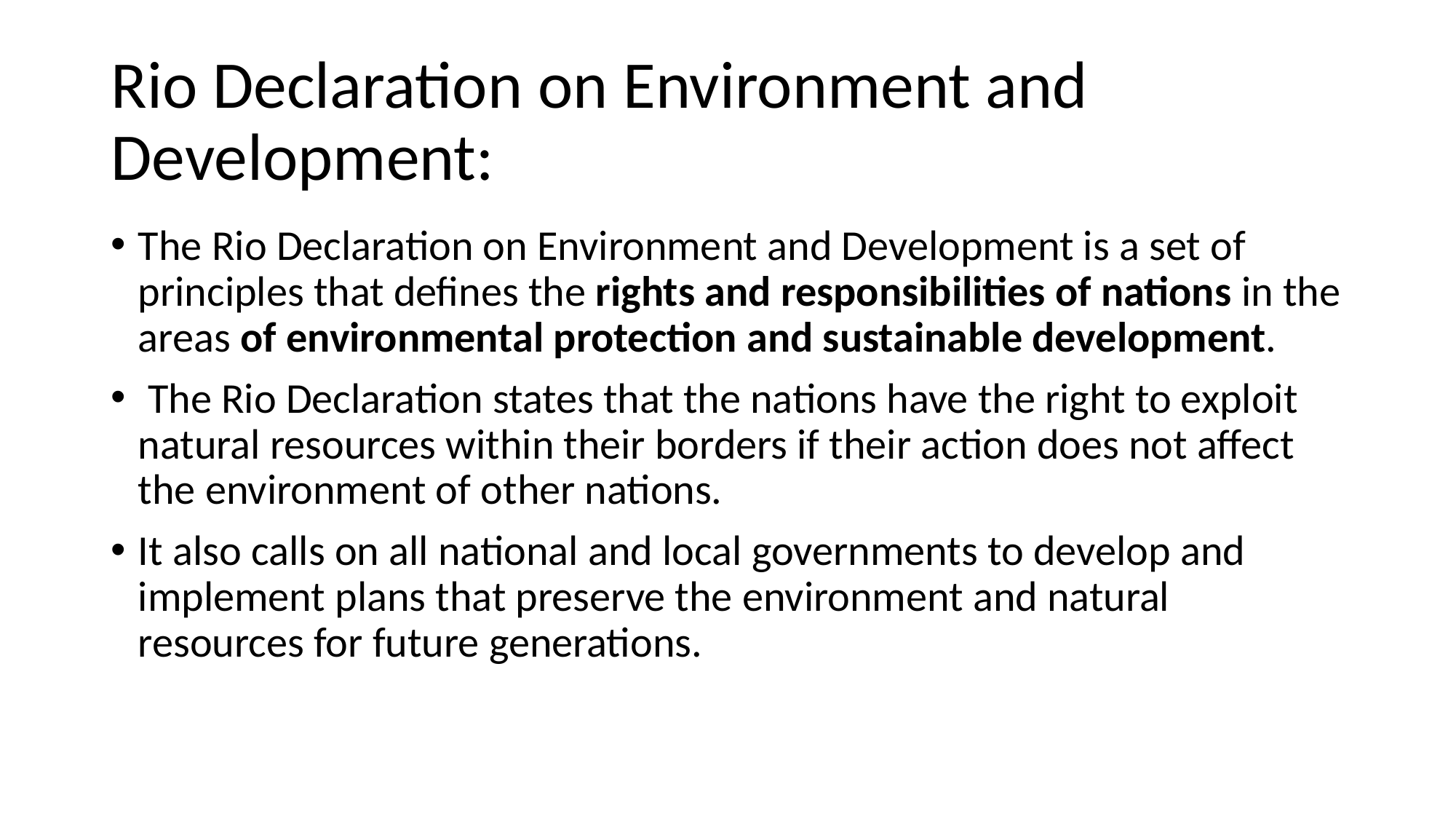

# Rio Declaration on Environment and Development:
The Rio Declaration on Environment and Development is a set of principles that defines the rights and responsibilities of nations in the areas of environmental protection and sustainable development.
 The Rio Declaration states that the nations have the right to exploit natural resources within their borders if their action does not affect the environment of other nations.
It also calls on all national and local governments to develop and implement plans that preserve the environment and natural resources for future generations.